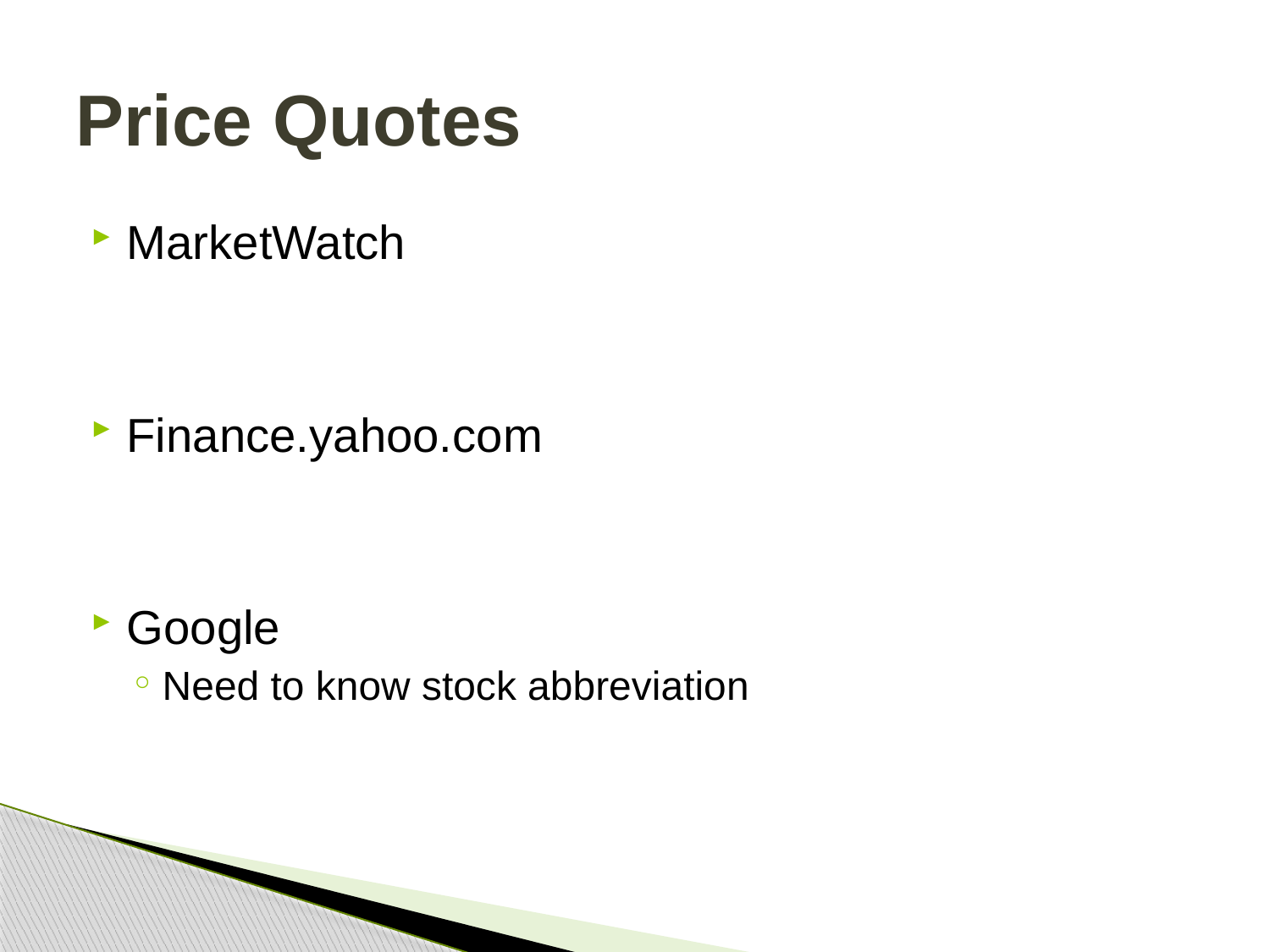

# Price Quotes
MarketWatch

Finance.yahoo.com

Google
Need to know stock abbreviation